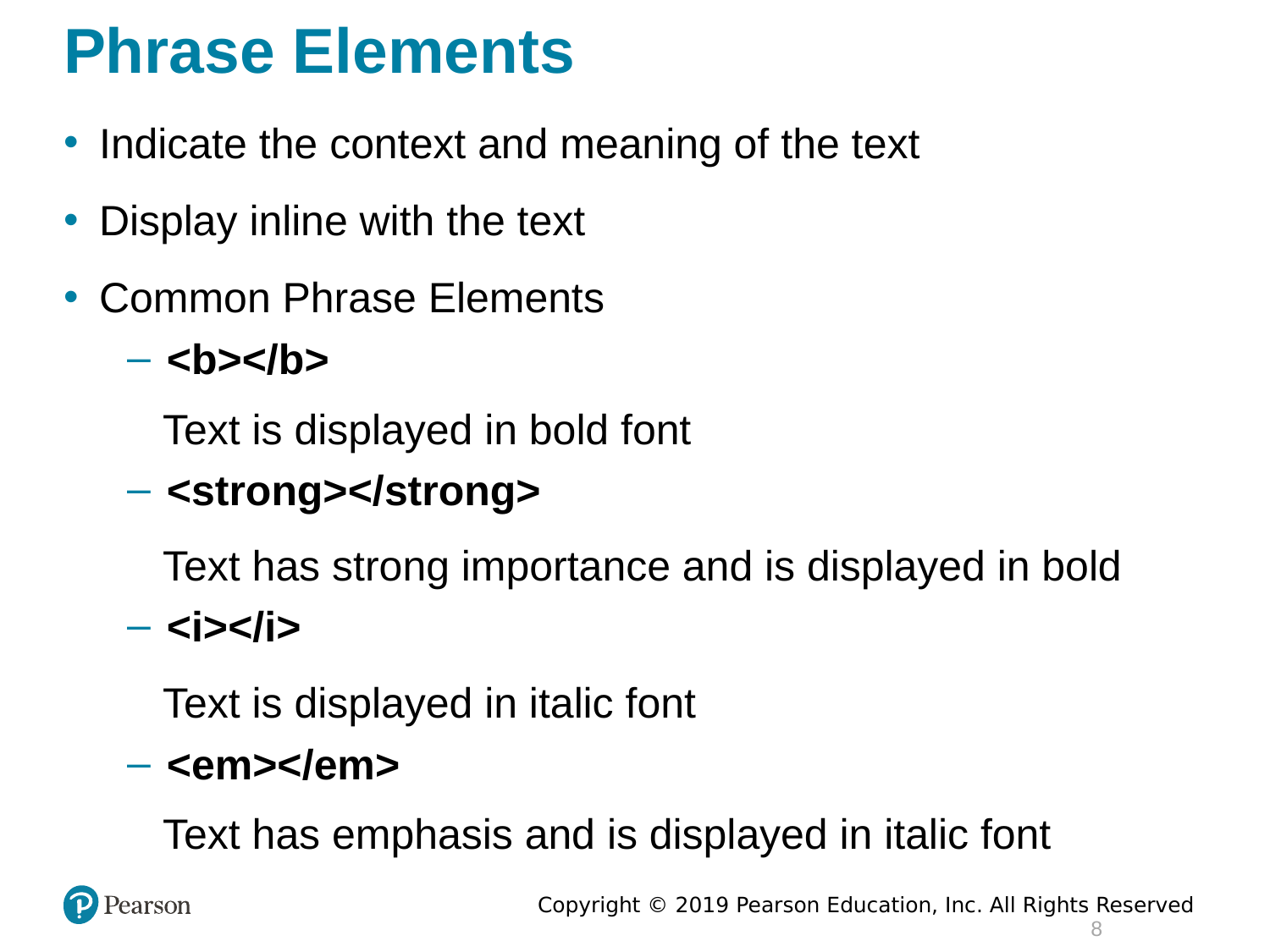

# Phrase Elements
Indicate the context and meaning of the text
Display inline with the text
Common Phrase Elements
<b></b>
Text is displayed in bold font
<strong></strong>
Text has strong importance and is displayed in bold
<i></i>
Text is displayed in italic font
<em></em>
Text has emphasis and is displayed in italic font